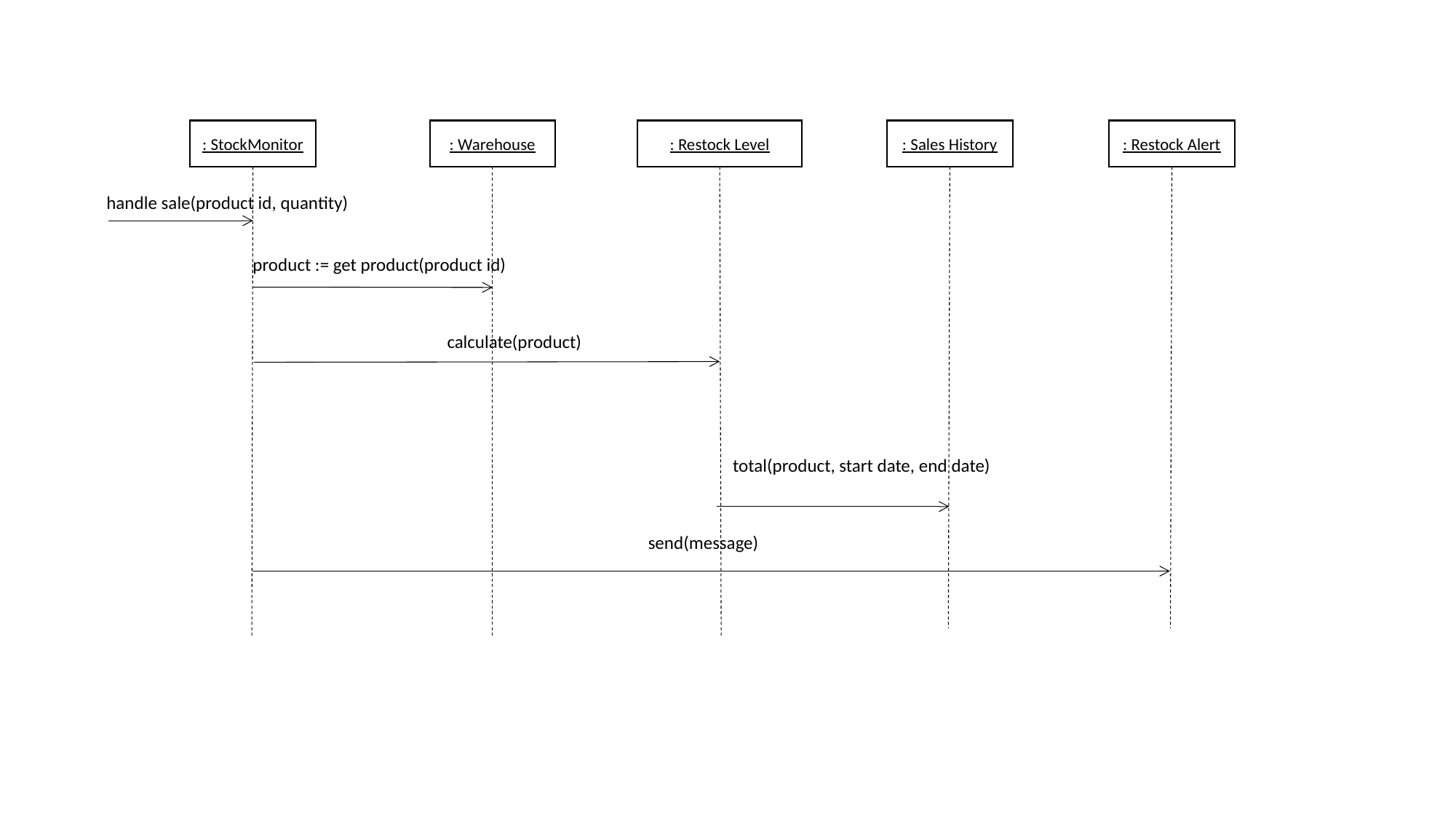

: Restock Level
: Sales History
: Restock Alert
: Warehouse
: StockMonitor
handle sale(product id, quantity)
product := get product(product id)
calculate(product)
total(product, start date, end date)
send(message)